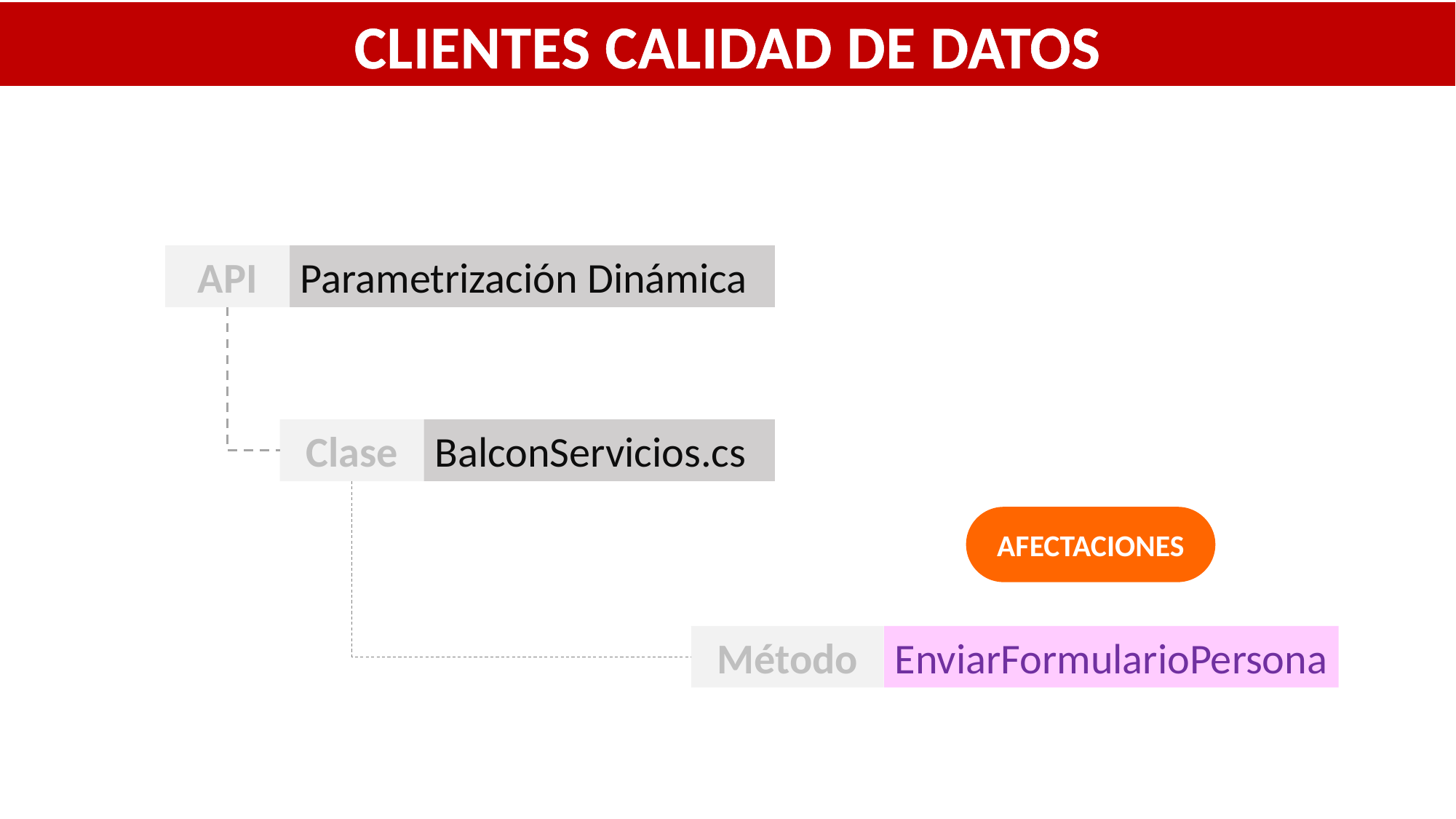

CLIENTES CALIDAD DE DATOS
API
Parametrización Dinámica
BalconServicios.cs
Clase
AFECTACIONES
Método
EnviarFormularioPersona